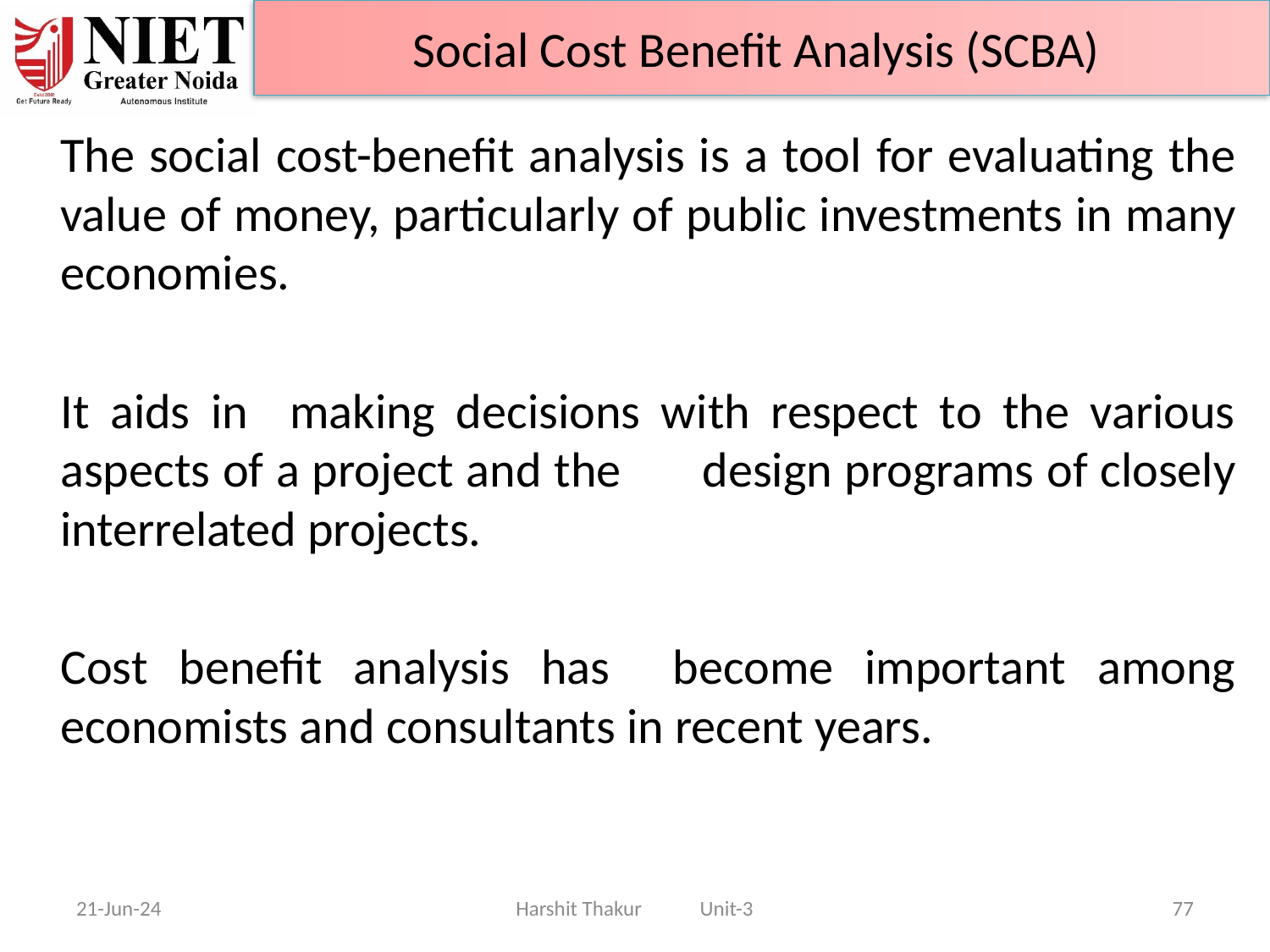

Social Cost Benefit Analysis (SCBA)
	The social cost-benefit analysis is a tool for evaluating the value of money, particularly of public investments in many economies.

	It aids in  making decisions with respect to the various aspects of a project and the 	design programs of closely interrelated projects.

	Cost benefit analysis has  become important among economists and consultants in recent years.

21-Jun-24
Harshit Thakur            Unit-3
77